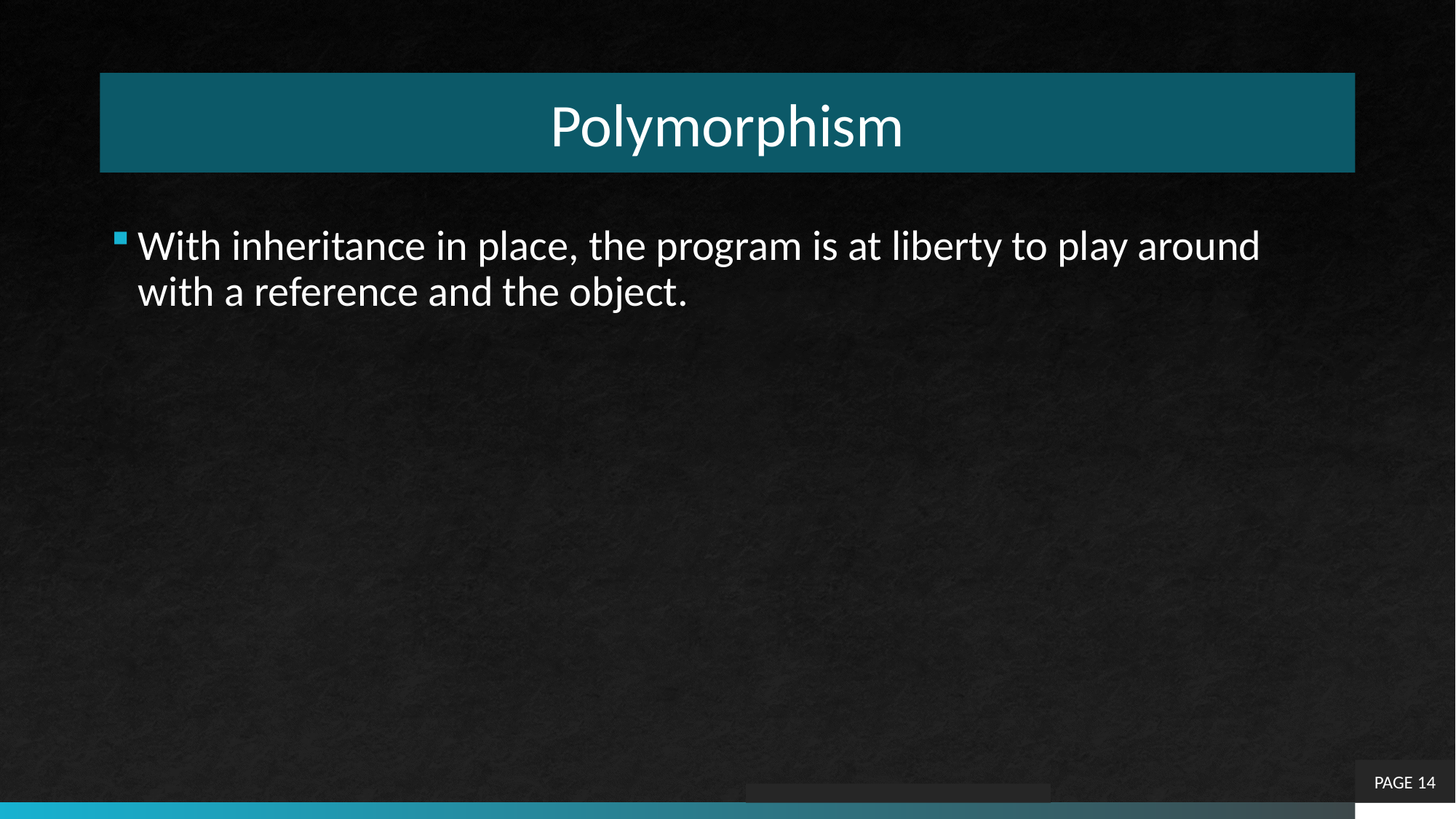

# Polymorphism
With inheritance in place, the program is at liberty to play around with a reference and the object.
PAGE 14